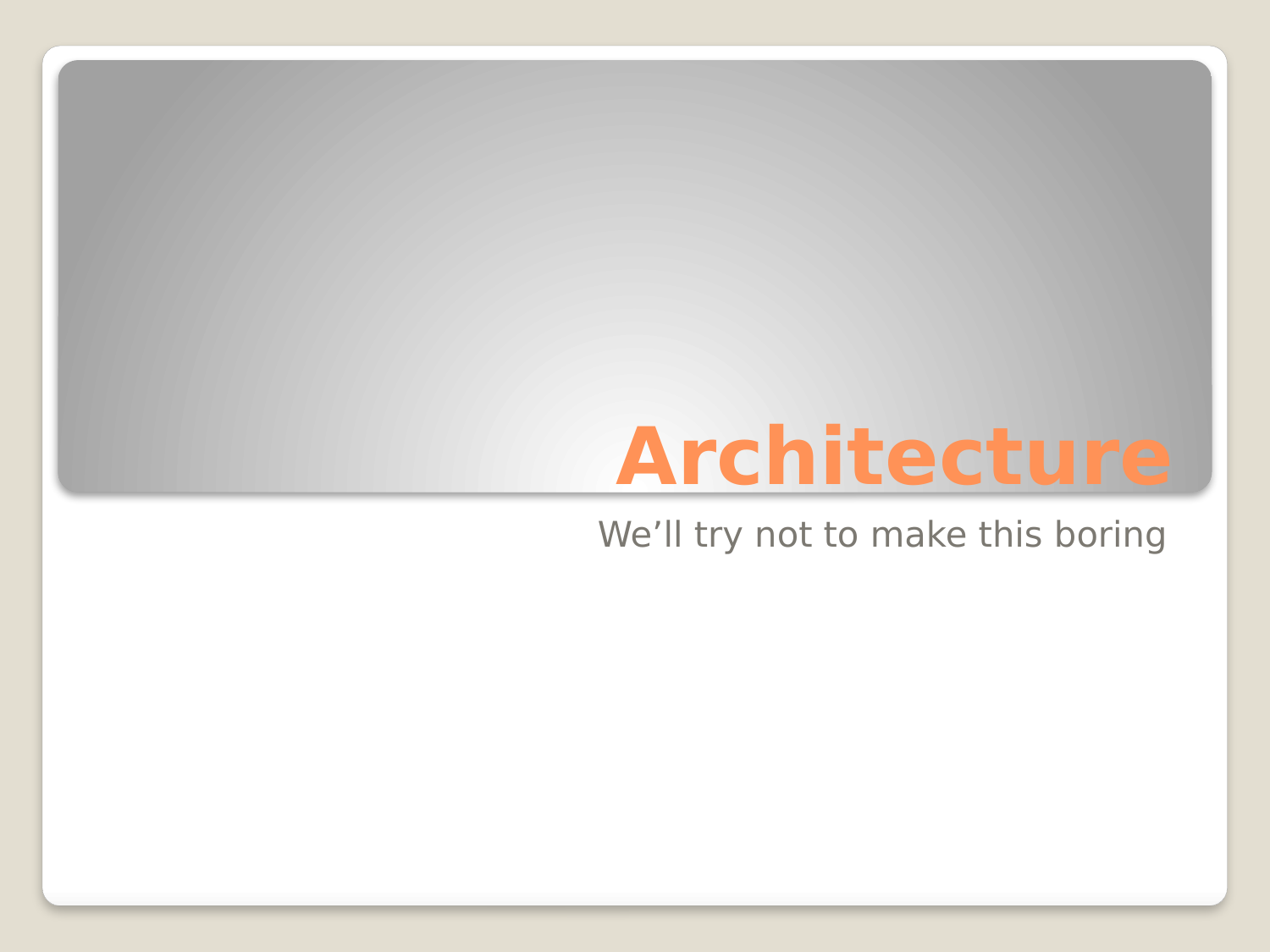

# Architecture
We’ll try not to make this boring